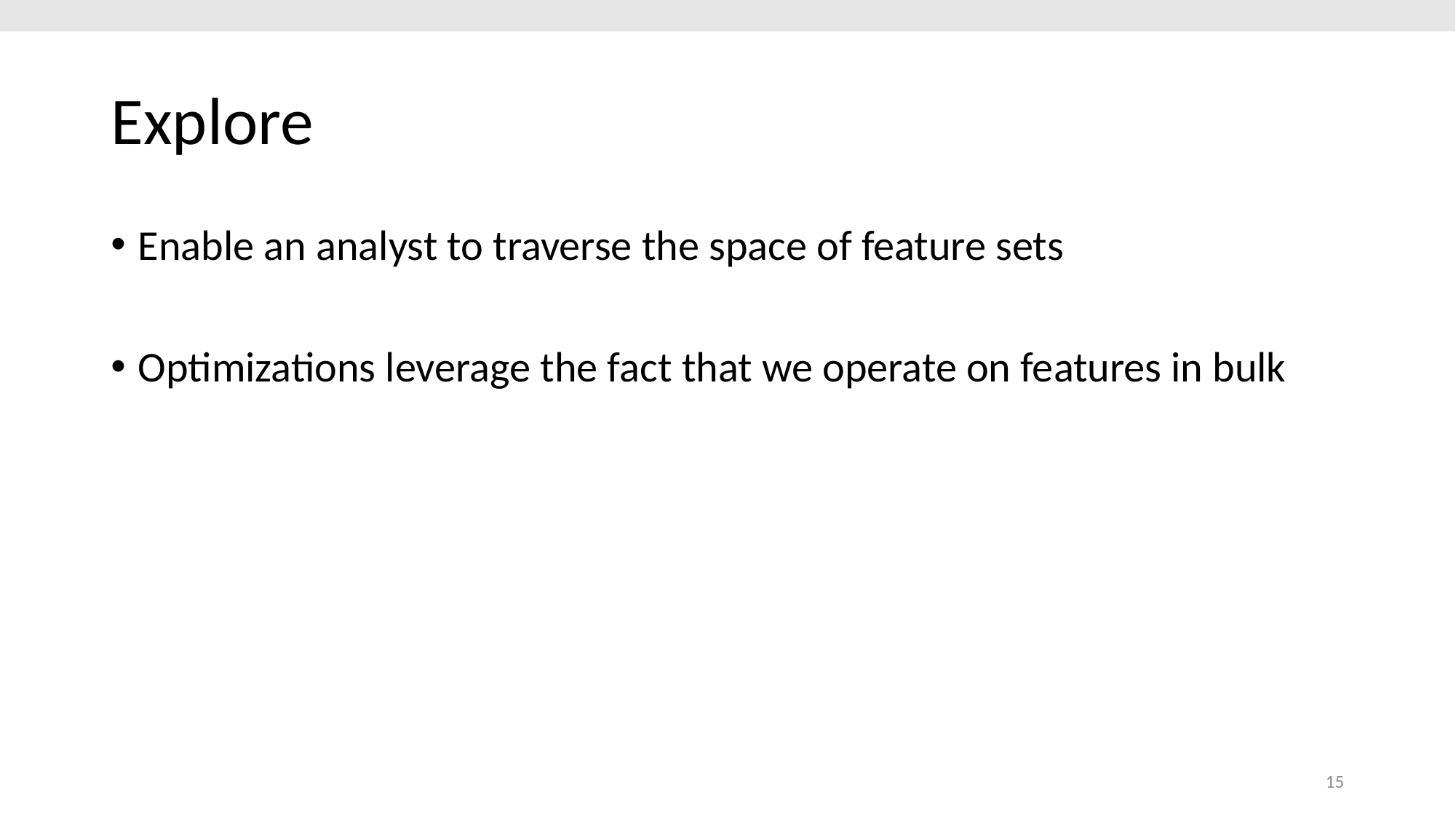

# Explore
Enable an analyst to traverse the space of feature sets

Optimizations leverage the fact that we operate on features in bulk
15